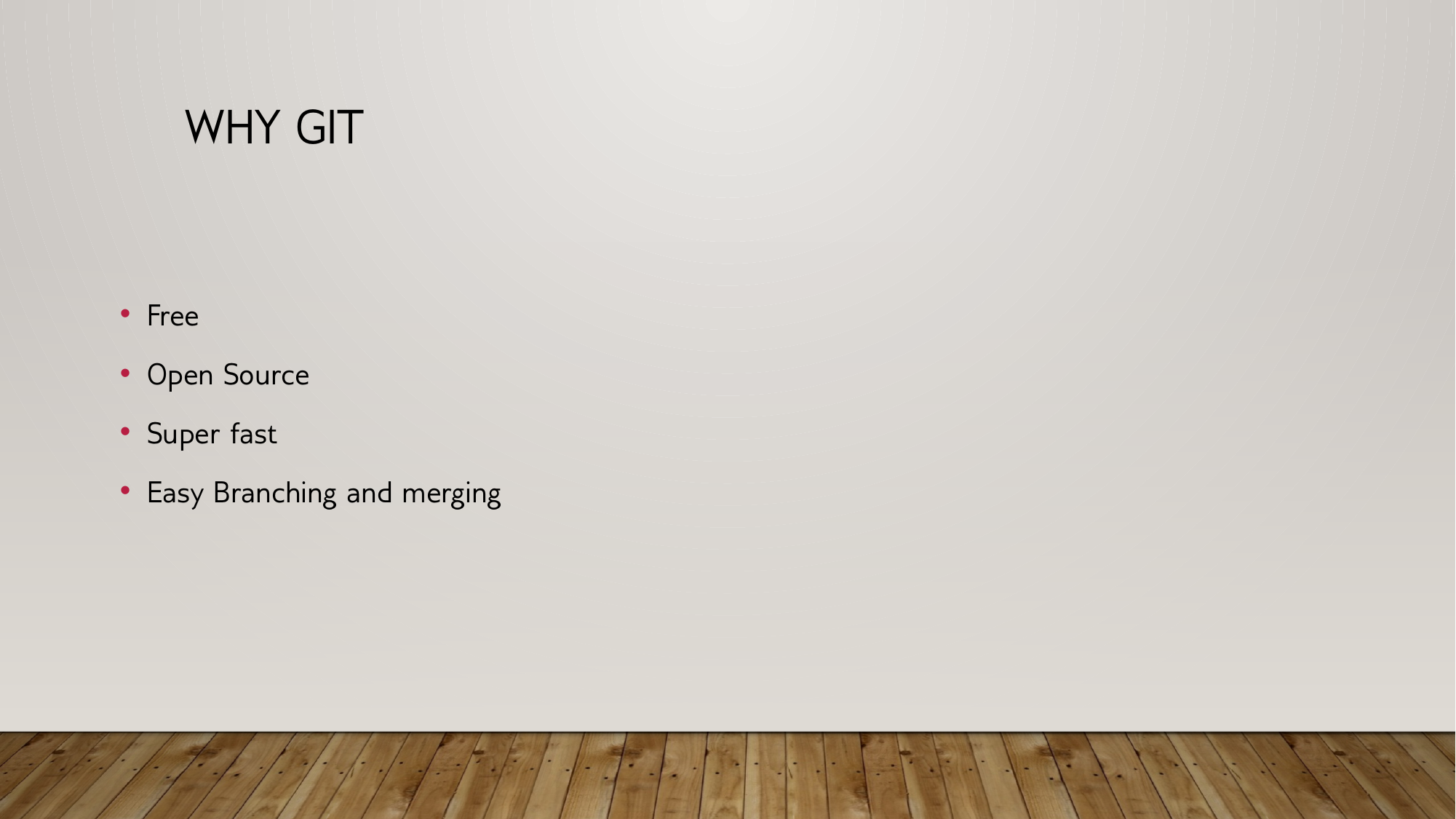

# Why GIT
Free
Open Source
Super fast
Easy Branching and merging